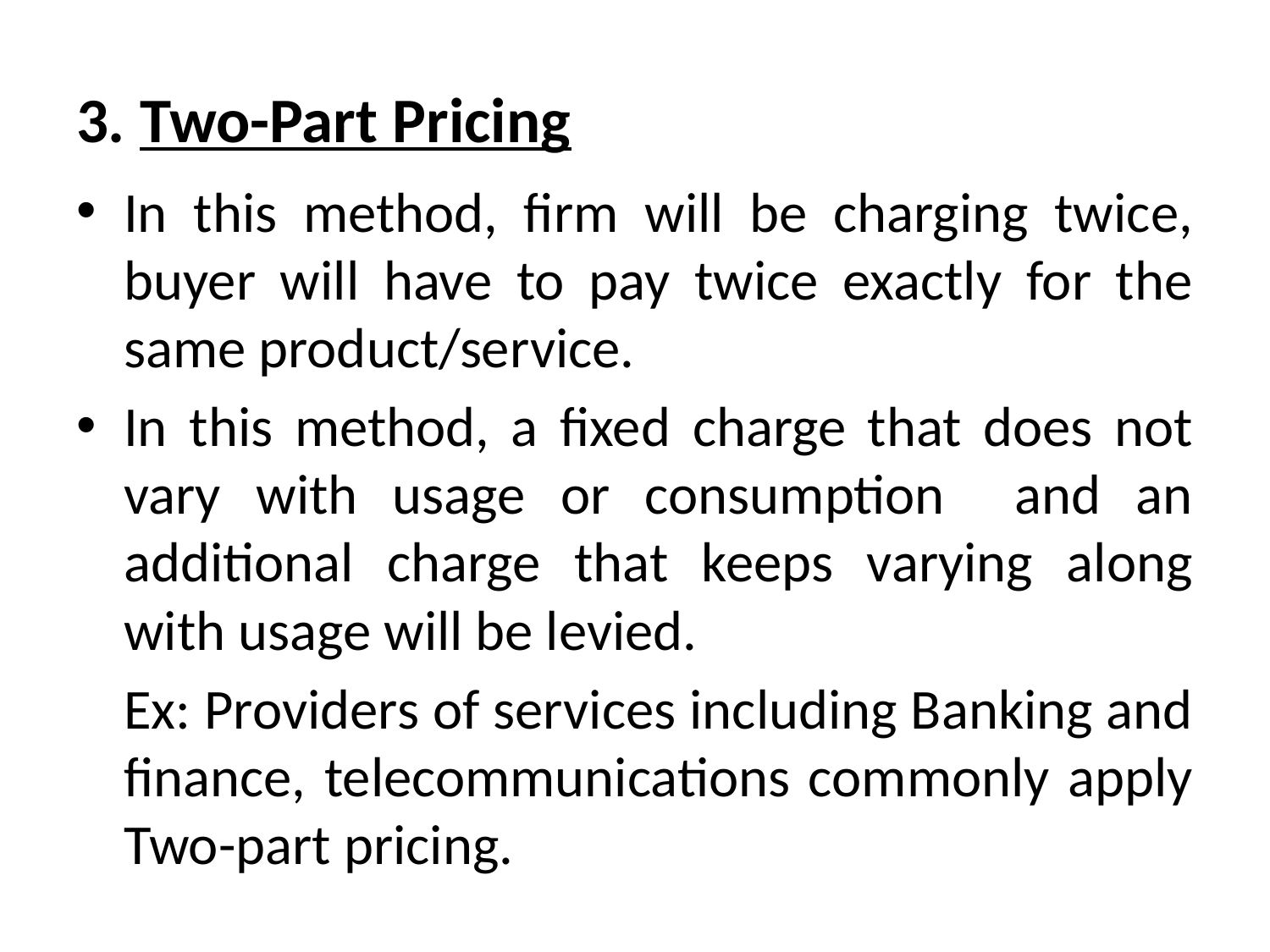

# 3. Two-Part Pricing
In this method, firm will be charging twice, buyer will have to pay twice exactly for the same product/service.
In this method, a fixed charge that does not vary with usage or consumption  and an additional charge that keeps varying along with usage will be levied.
	Ex: Providers of services including Banking and finance, telecommunications commonly apply Two-part pricing.